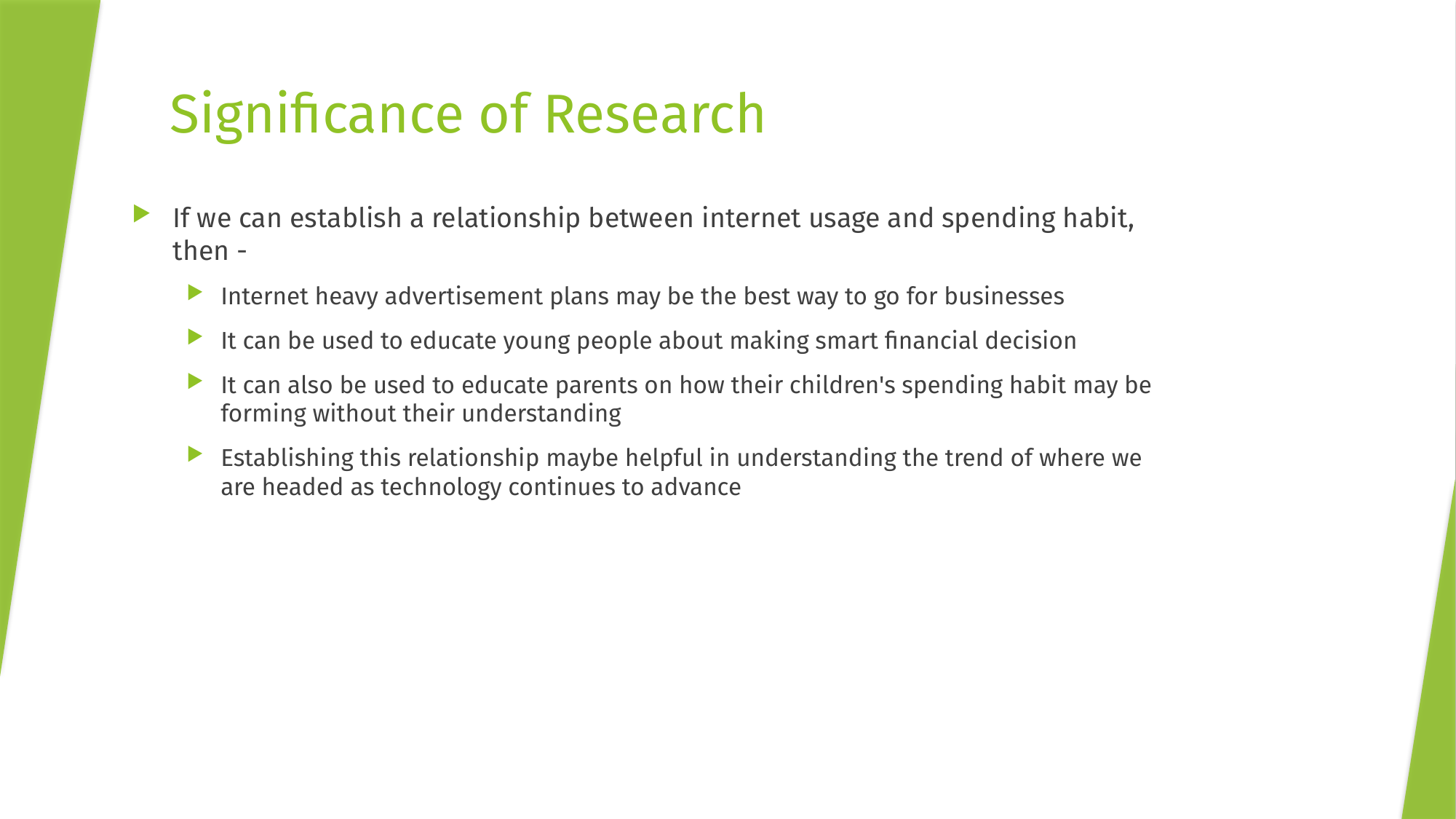

# Significance of Research
If we can establish a relationship between internet usage and spending habit, then -
Internet heavy advertisement plans may be the best way to go for businesses
It can be used to educate young people about making smart financial decision
It can also be used to educate parents on how their children's spending habit may be forming without their understanding
Establishing this relationship maybe helpful in understanding the trend of where we are headed as technology continues to advance